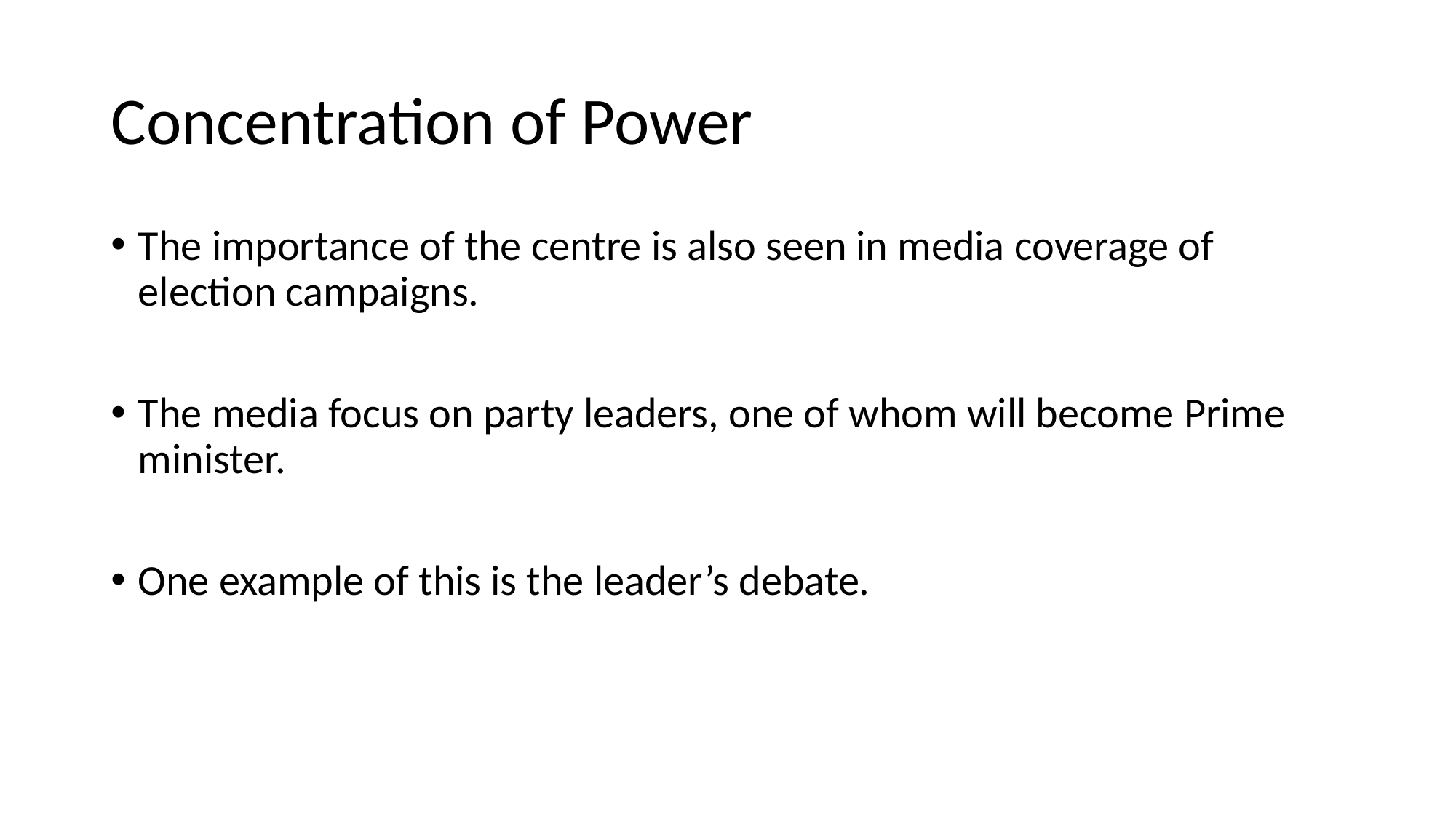

# Concentration of Power
The importance of the centre is also seen in media coverage of election campaigns.

The media focus on party leaders, one of whom will become Prime minister.

One example of this is the leader’s debate.